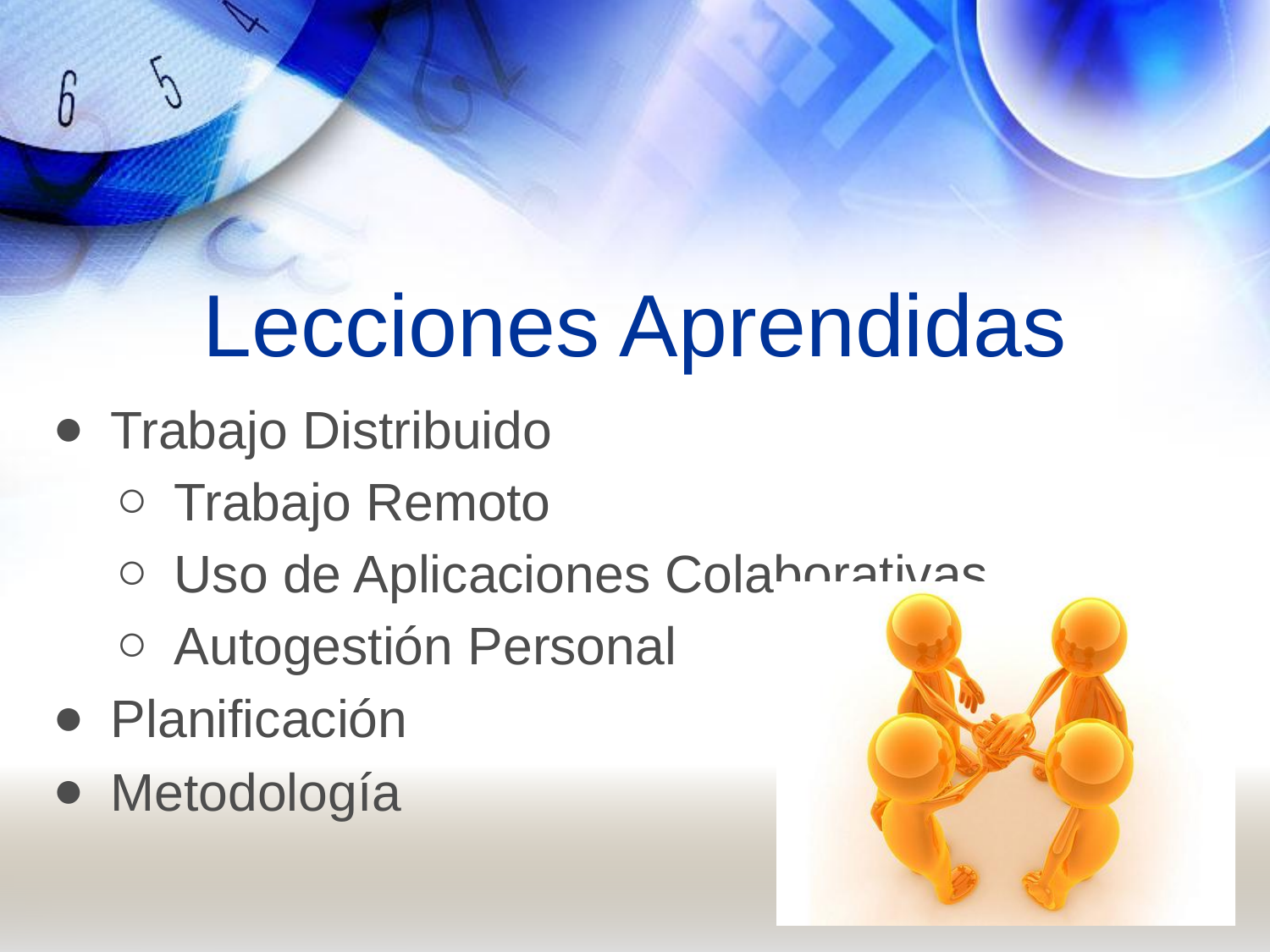

# Lecciones Aprendidas
Trabajo Distribuido
Trabajo Remoto
Uso de Aplicaciones Colaborativas
Autogestión Personal
Planificación
Metodología